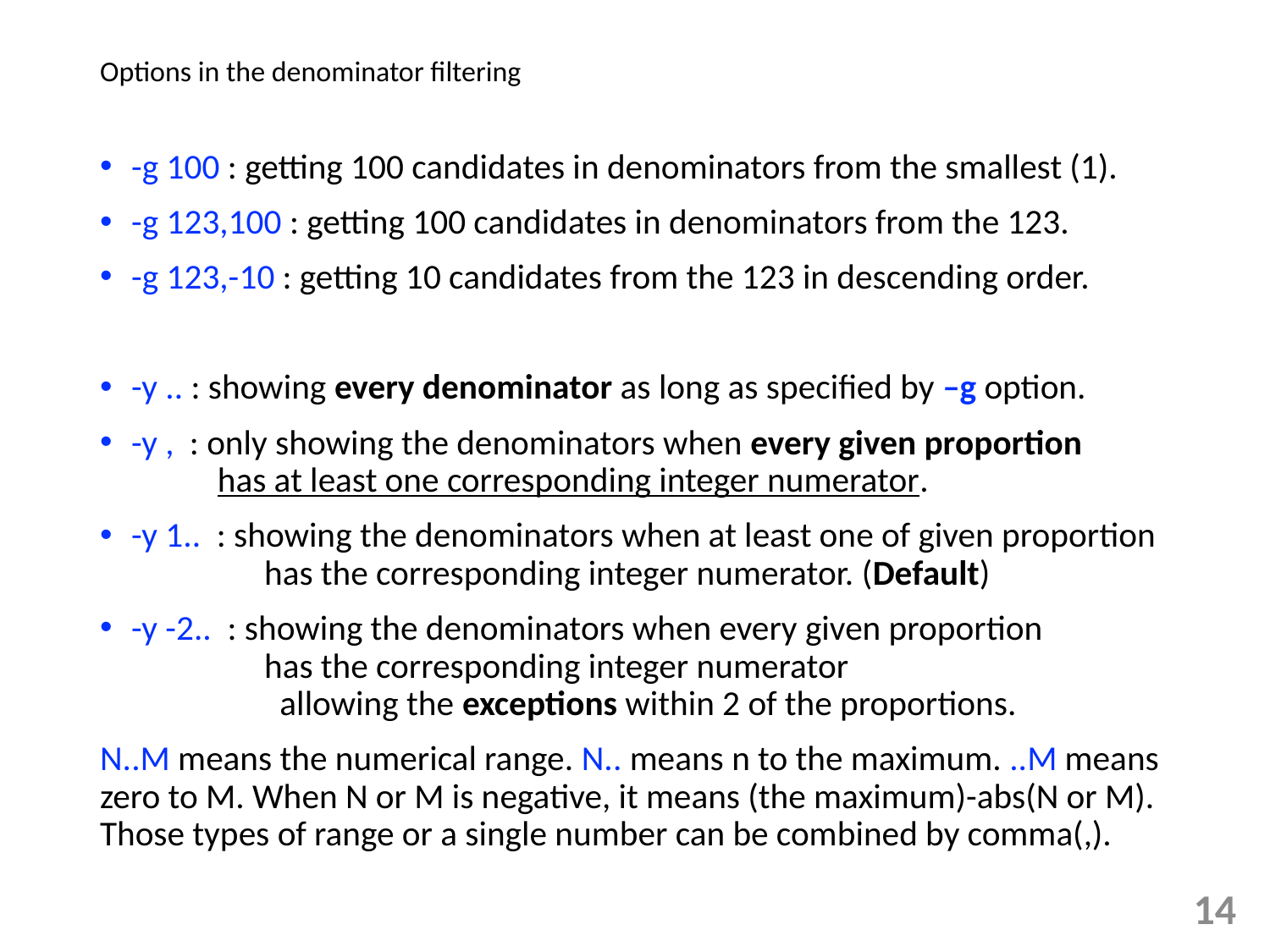

# Options in the denominator filtering
-g 100 : getting 100 candidates in denominators from the smallest (1).
-g 123,100 : getting 100 candidates in denominators from the 123.
-g 123,-10 : getting 10 candidates from the 123 in descending order.

-y .. : showing every denominator as long as specified by –g option.
-y ,  : only showing the denominators when every given proportion
           has at least one corresponding integer numerator.
-y 1..  : showing the denominators when at least one of given proportion
                 has the corresponding integer numerator. (Default)
-y -2..  : showing the denominators when every given proportion
                 has the corresponding integer numerator
                   allowing the exceptions within 2 of the proportions.
N..M means the numerical range. N.. means n to the maximum. ..M means zero to M. When N or M is negative, it means (the maximum)-abs(N or M). Those types of range or a single number can be combined by comma(,).

14